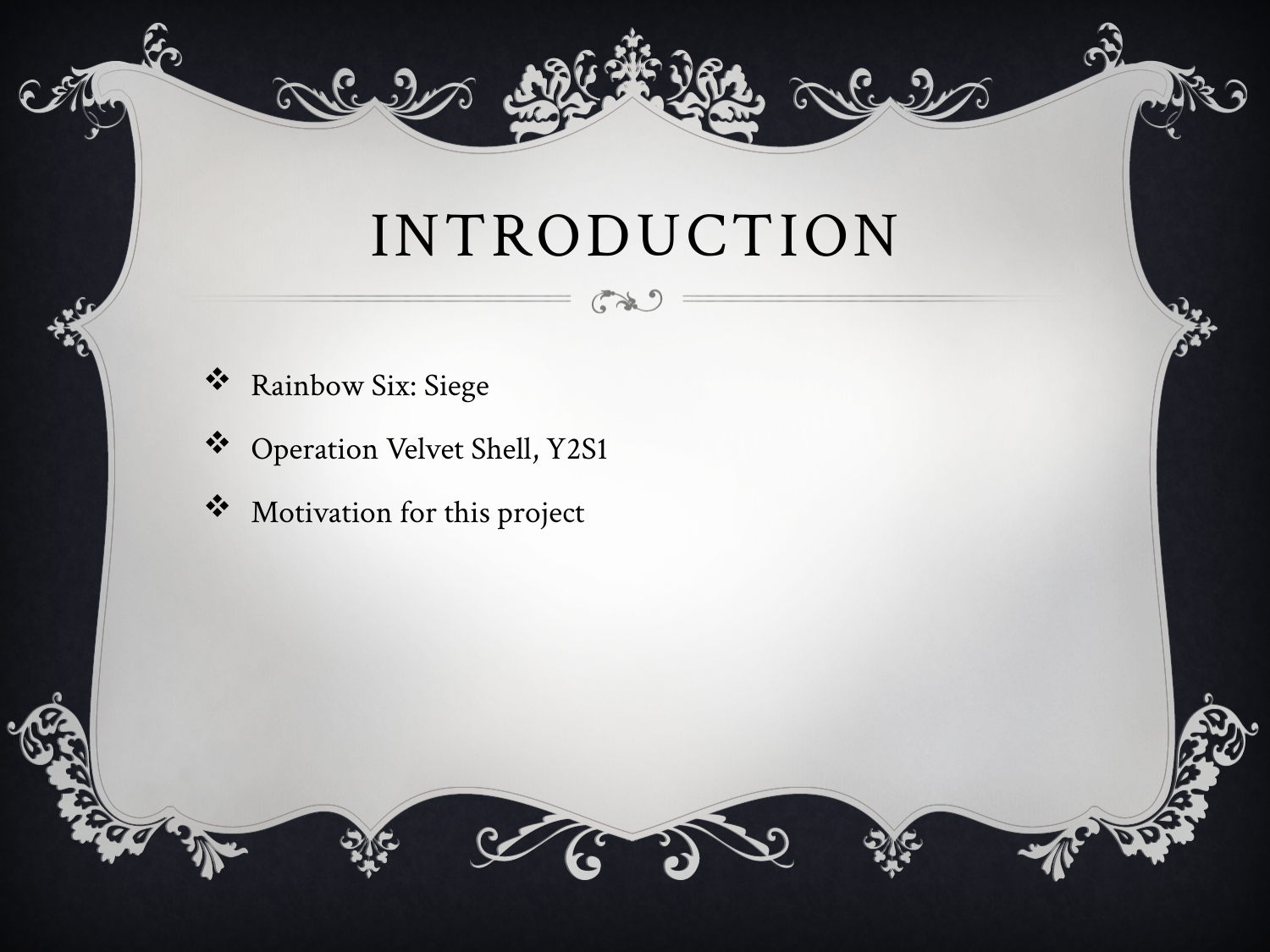

# Introduction
Rainbow Six: Siege
Operation Velvet Shell, Y2S1
Motivation for this project